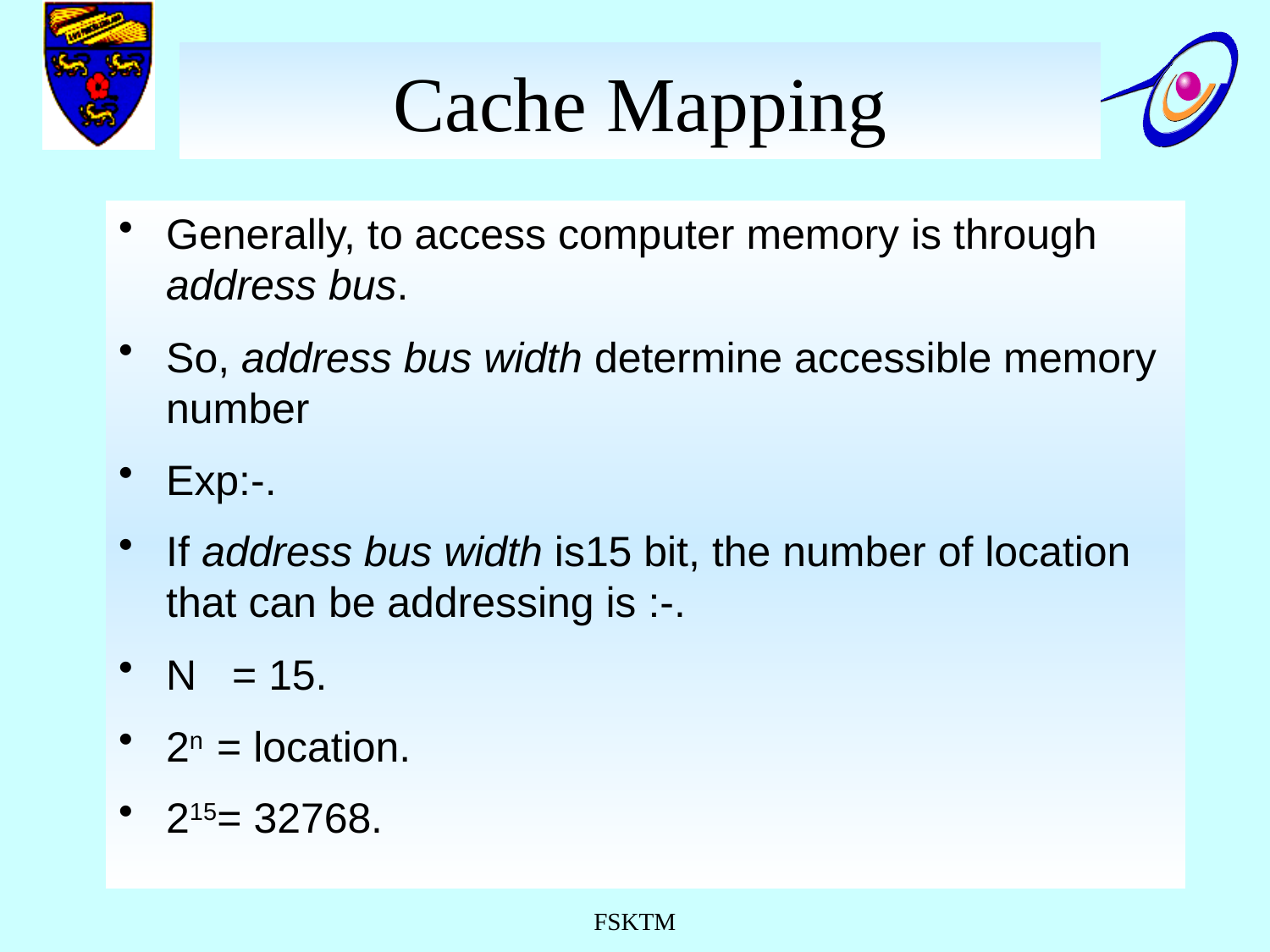

# Cache Mapping
Generally, to access computer memory is through address bus.
So, address bus width determine accessible memory number
Exp:-.
If address bus width is15 bit, the number of location that can be addressing is :-.
N   = 15.
2n  = location.
215= 32768.